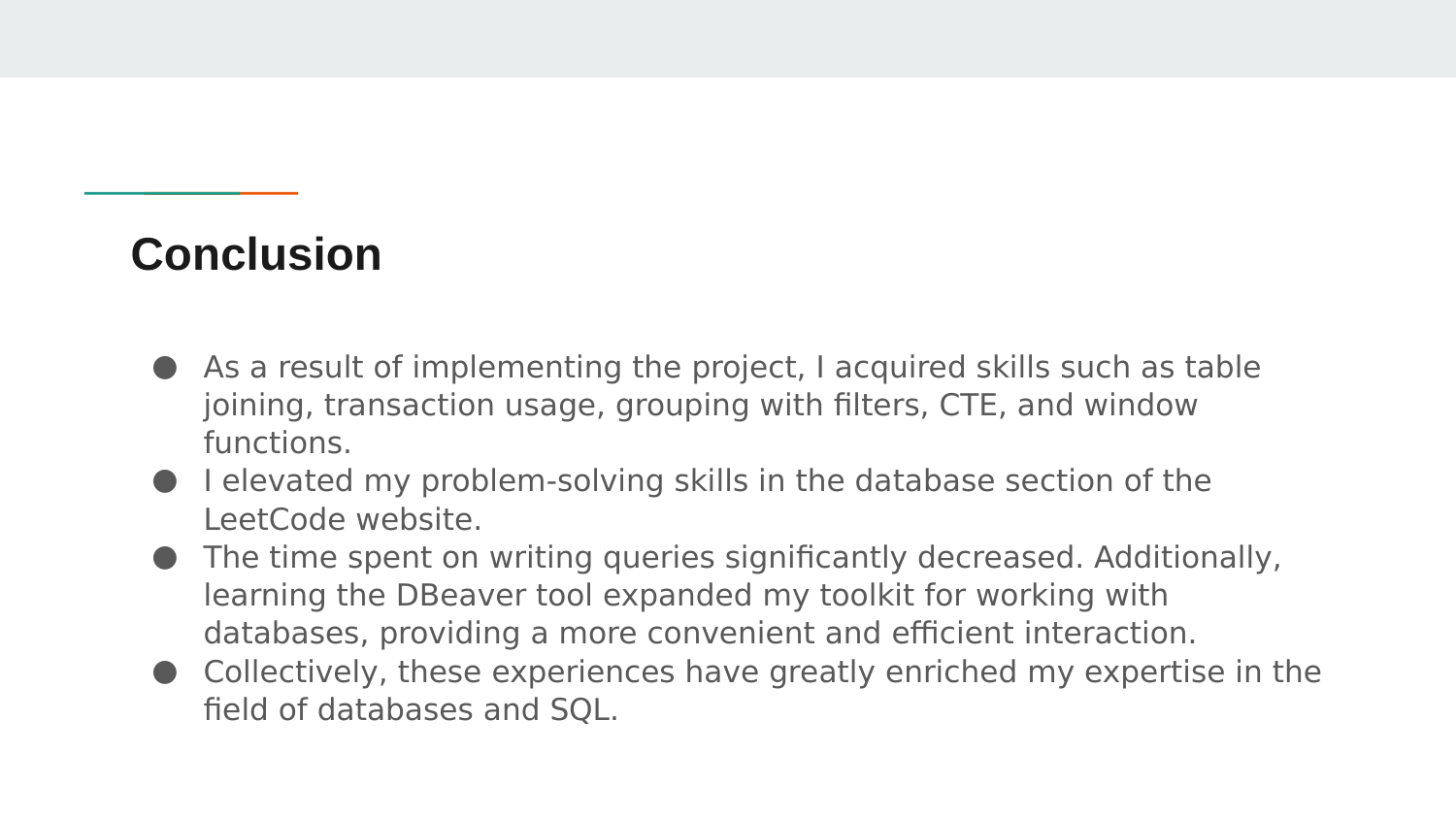

# Conclusion
As a result of implementing the project, I acquired skills such as table joining, transaction usage, grouping with filters, CTE, and window functions.
I elevated my problem-solving skills in the database section of the LeetCode website.
The time spent on writing queries significantly decreased. Additionally, learning the DBeaver tool expanded my toolkit for working with databases, providing a more convenient and efficient interaction.
Collectively, these experiences have greatly enriched my expertise in the field of databases and SQL.